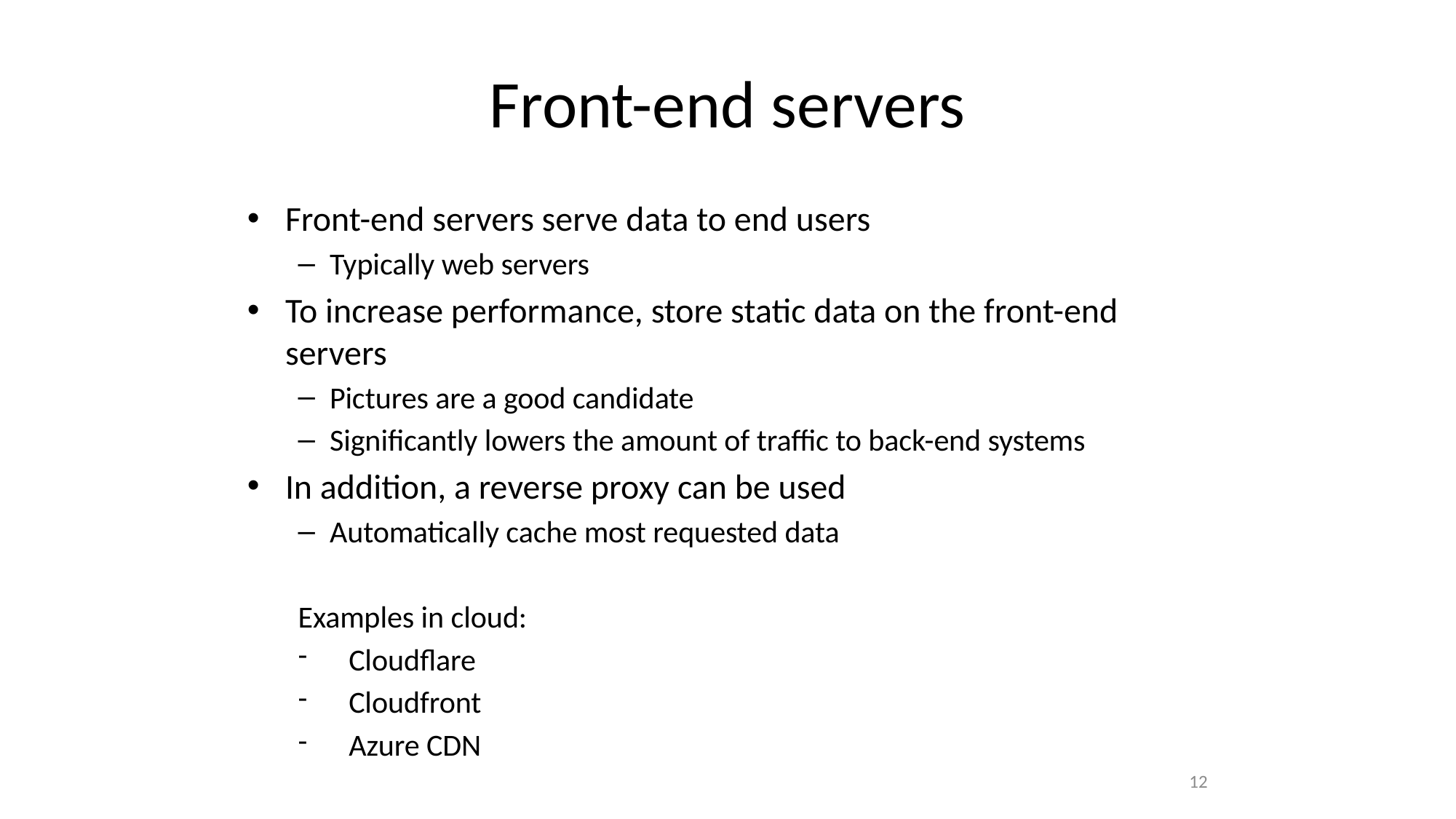

Front-end servers
Front-end servers serve data to end users
Typically web servers
To increase performance, store static data on the front-end servers
Pictures are a good candidate
Significantly lowers the amount of traffic to back-end systems
In addition, a reverse proxy can be used
Automatically cache most requested data

Examples in cloud:
Cloudflare
Cloudfront
Azure CDN
12